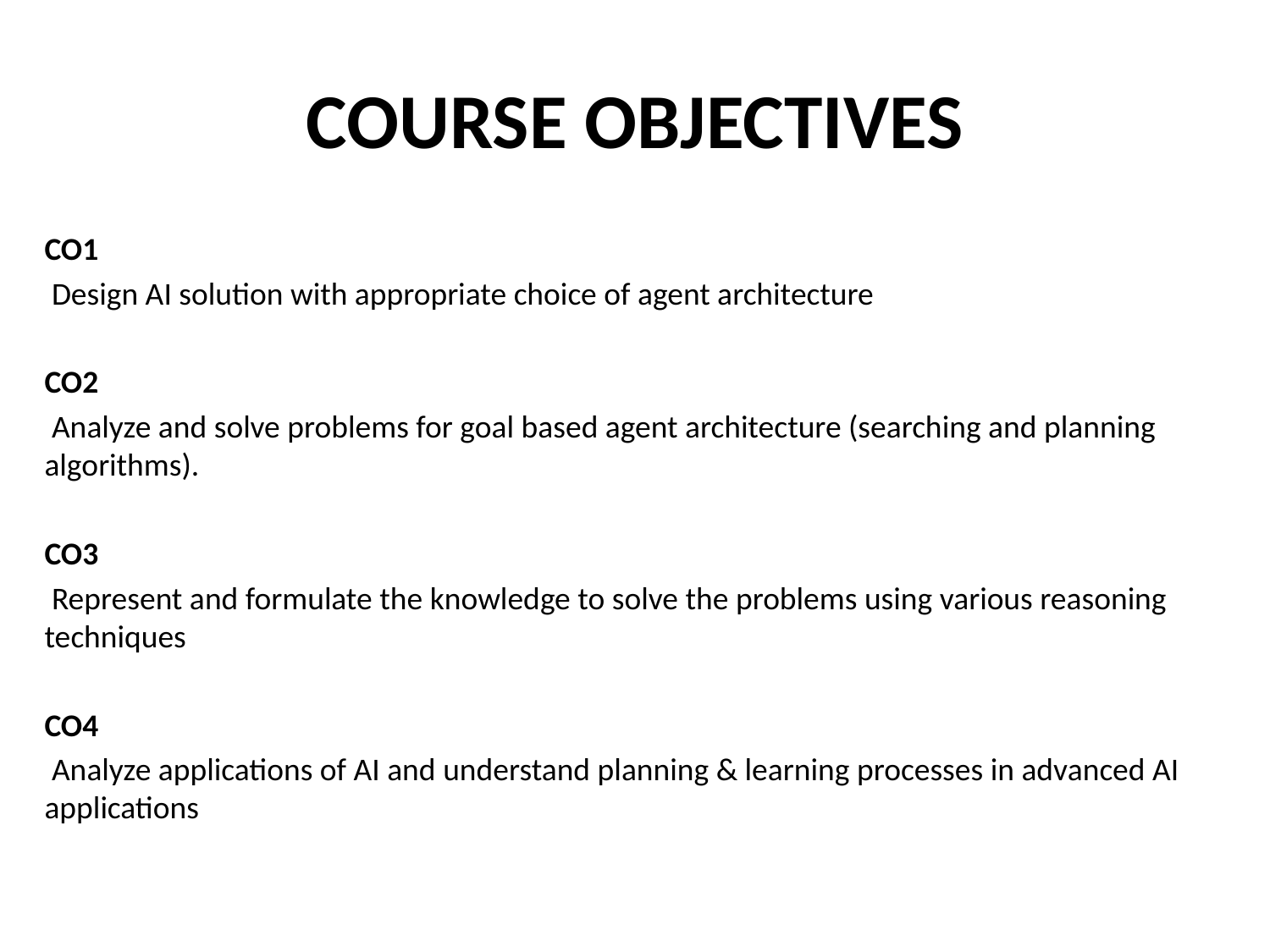

# COURSE OBJECTIVES
CO1
 Design AI solution with appropriate choice of agent architecture

CO2
 Analyze and solve problems for goal based agent architecture (searching and planning algorithms).

CO3
 Represent and formulate the knowledge to solve the problems using various reasoning techniques

CO4
 Analyze applications of AI and understand planning & learning processes in advanced AI applications